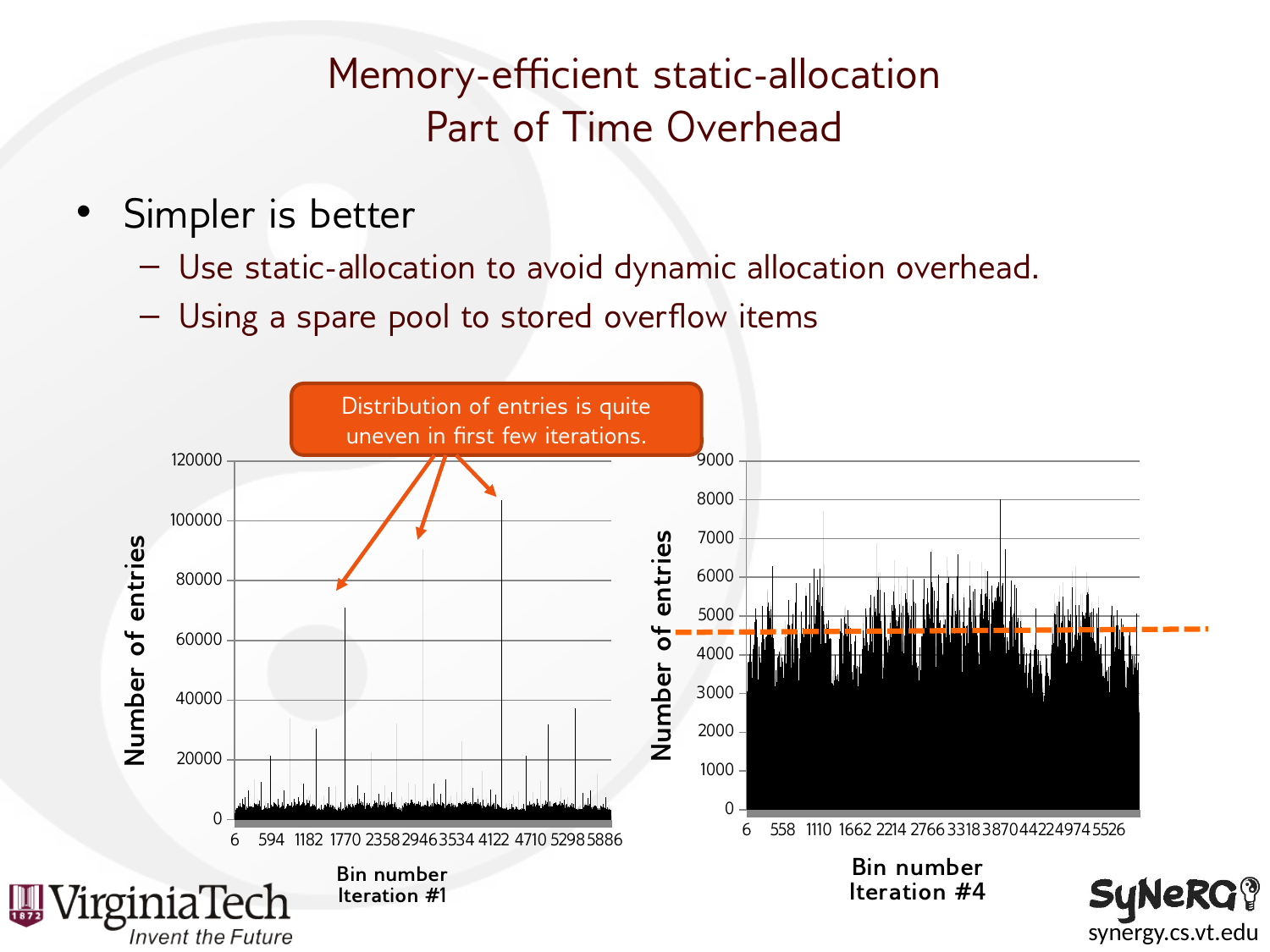

# Memory-efficient static-allocation Part of Time Overhead
Simpler is better
Use static-allocation to avoid dynamic allocation overhead.
Using a spare pool to stored overflow items
Distribution of entries is quite uneven in first few iterations.

### Chart

| Category |  |
|---|---|

### Chart

| Category |  |
|---|---|